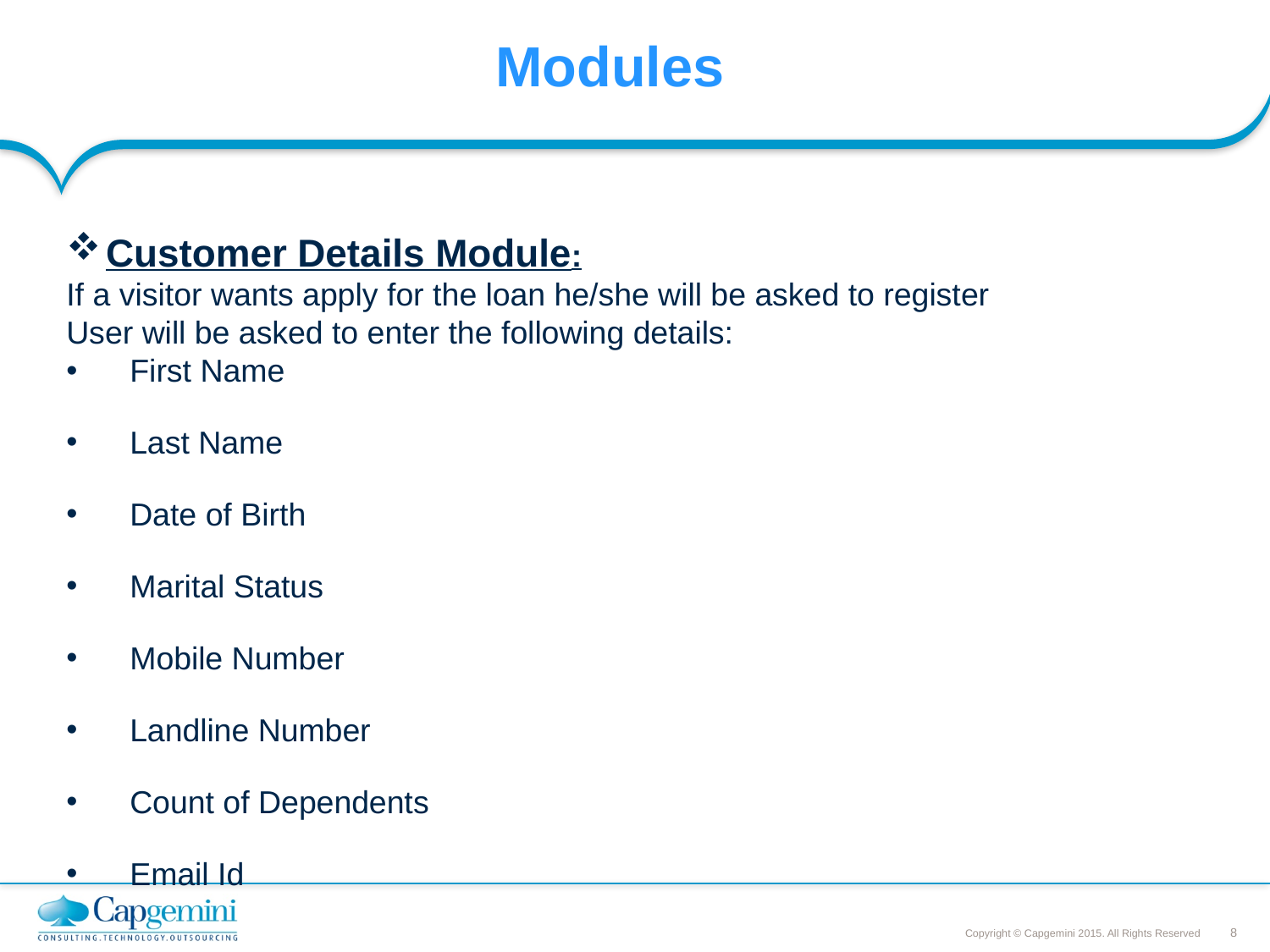

# Modules
Customer Details Module:
If a visitor wants apply for the loan he/she will be asked to register
User will be asked to enter the following details:
First Name

Last Name

Date of Birth

Marital Status

Mobile Number

Landline Number

Count of Dependents

Email Id